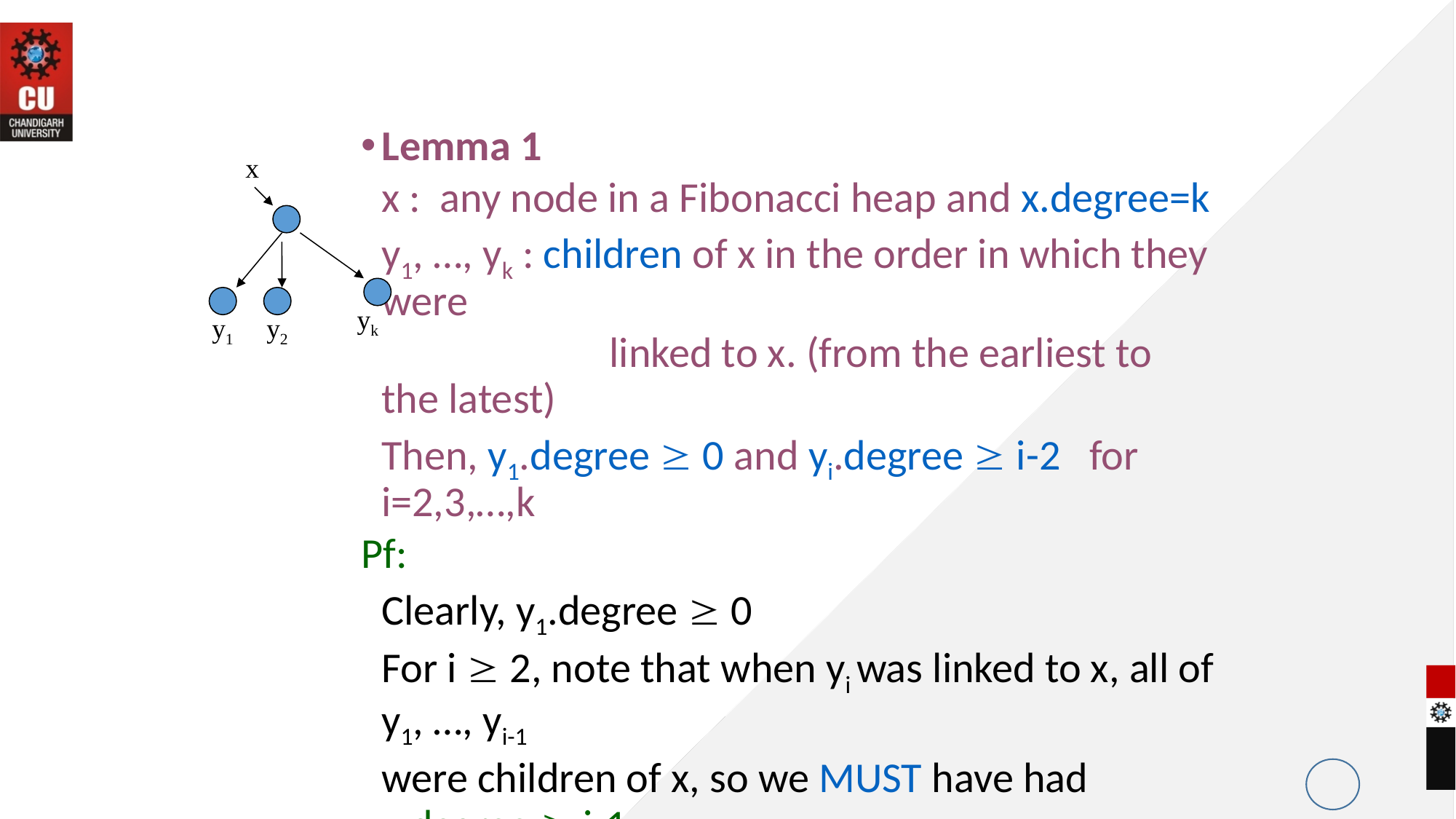

#
Lemma 1
	x :  any node in a Fibonacci heap and x.degree=k
	y1, …, yk : children of x in the order in which they were
			 linked to x. (from the earliest to the latest)
	Then, y1.degree ≥ 0 and yi.degree ≥ i-2   for i=2,3,…,k
Pf:
	Clearly, y1.degree ≥ 0
	For i ≥ 2, note that when yi was linked to x, all of y1, …, yi-1
	were children of x, so we MUST have had x.degree ≥ i-1.
	Node yi is linked to x only if x.degree = yi.degree,
	thus yi.degree ≥ i-1 at that time.
	Since then, node yi has lost at most ONE child, since it would have been cut from x if it had lost two children.
	We conclude that yi.degree ≥ i-2
x

yk
y1
y2